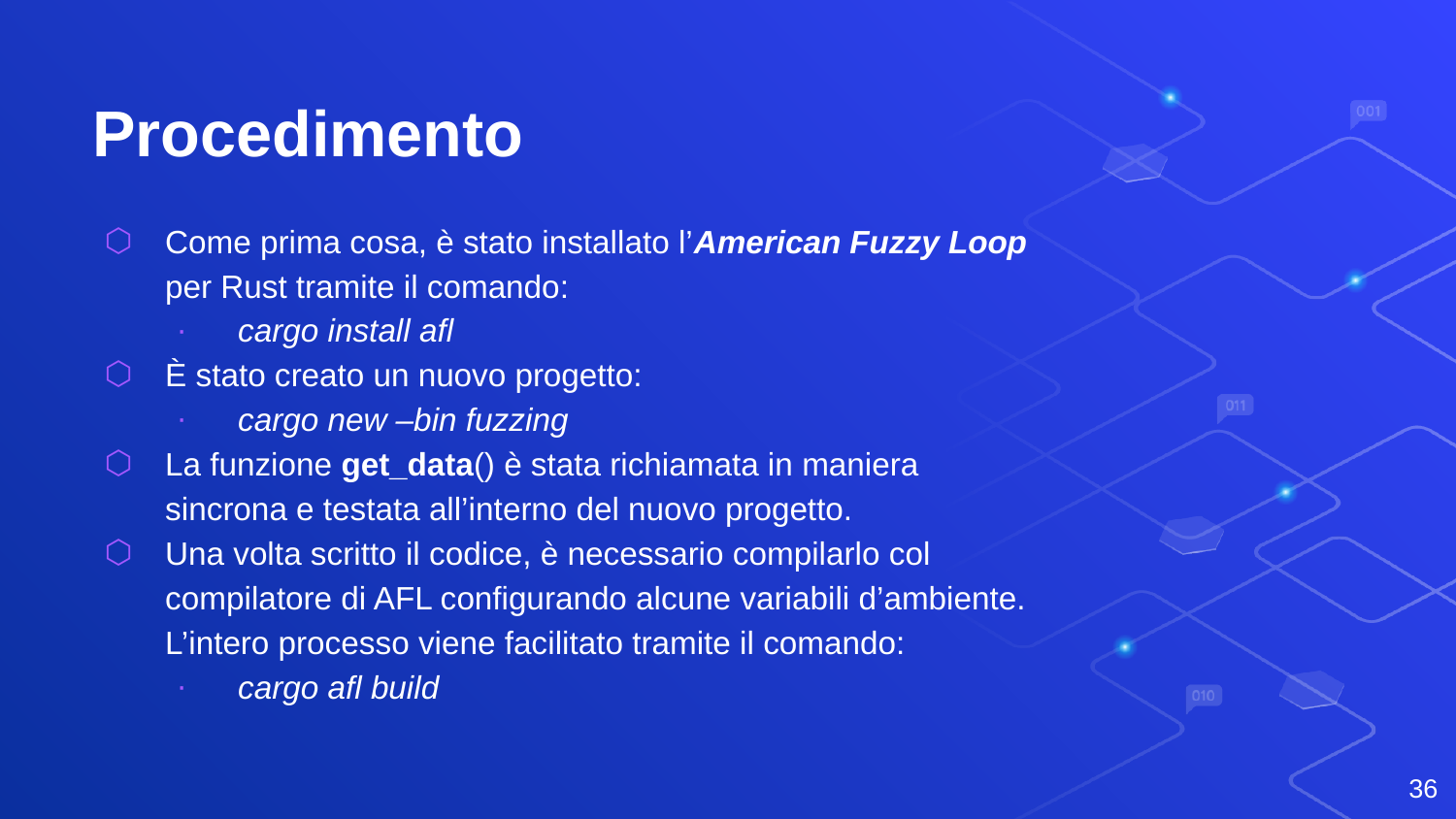

# Procedimento
Come prima cosa, è stato installato l’American Fuzzy Loop per Rust tramite il comando:
cargo install afl
È stato creato un nuovo progetto:
cargo new –bin fuzzing
La funzione get_data() è stata richiamata in maniera sincrona e testata all’interno del nuovo progetto.
Una volta scritto il codice, è necessario compilarlo col compilatore di AFL configurando alcune variabili d’ambiente. L’intero processo viene facilitato tramite il comando:
cargo afl build

36